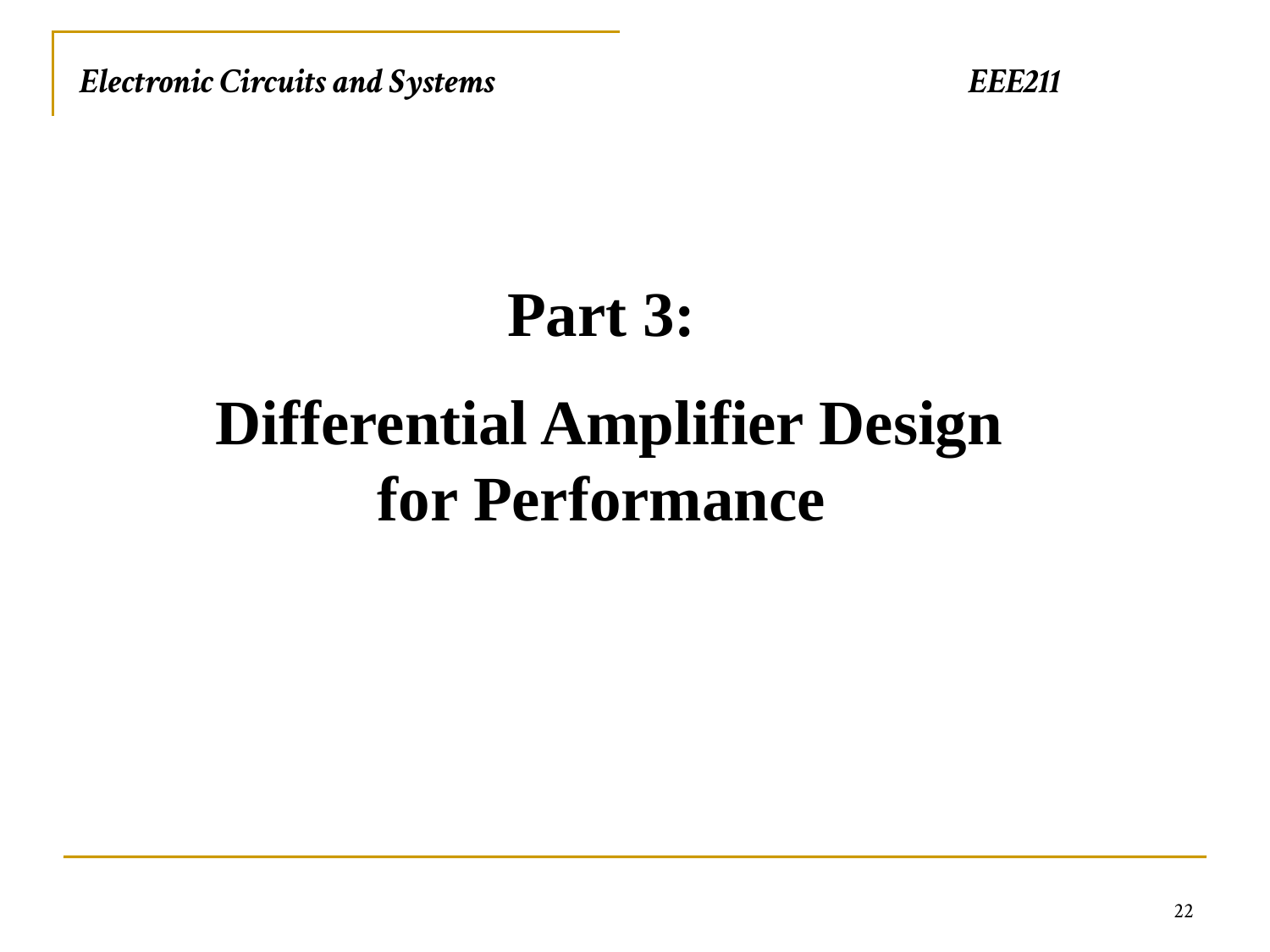

# Electronic Circuits and Systems			   	EEE211
Part 3:
Differential Amplifier Design for Performance
22